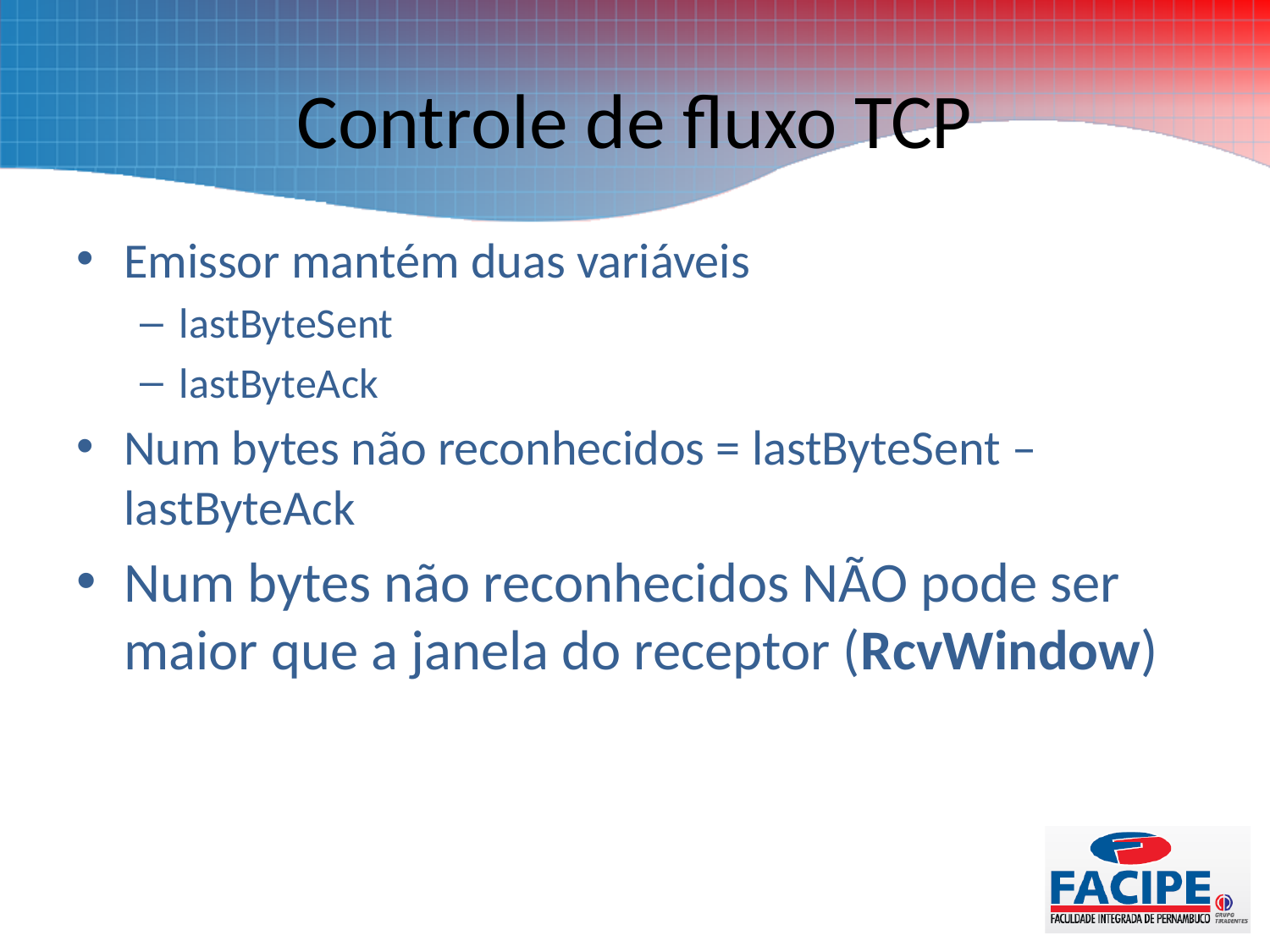

# Controle de fluxo TCP
Emissor mantém duas variáveis
lastByteSent
lastByteAck
Num bytes não reconhecidos = lastByteSent – lastByteAck
Num bytes não reconhecidos NÃO pode ser maior que a janela do receptor (RcvWindow)